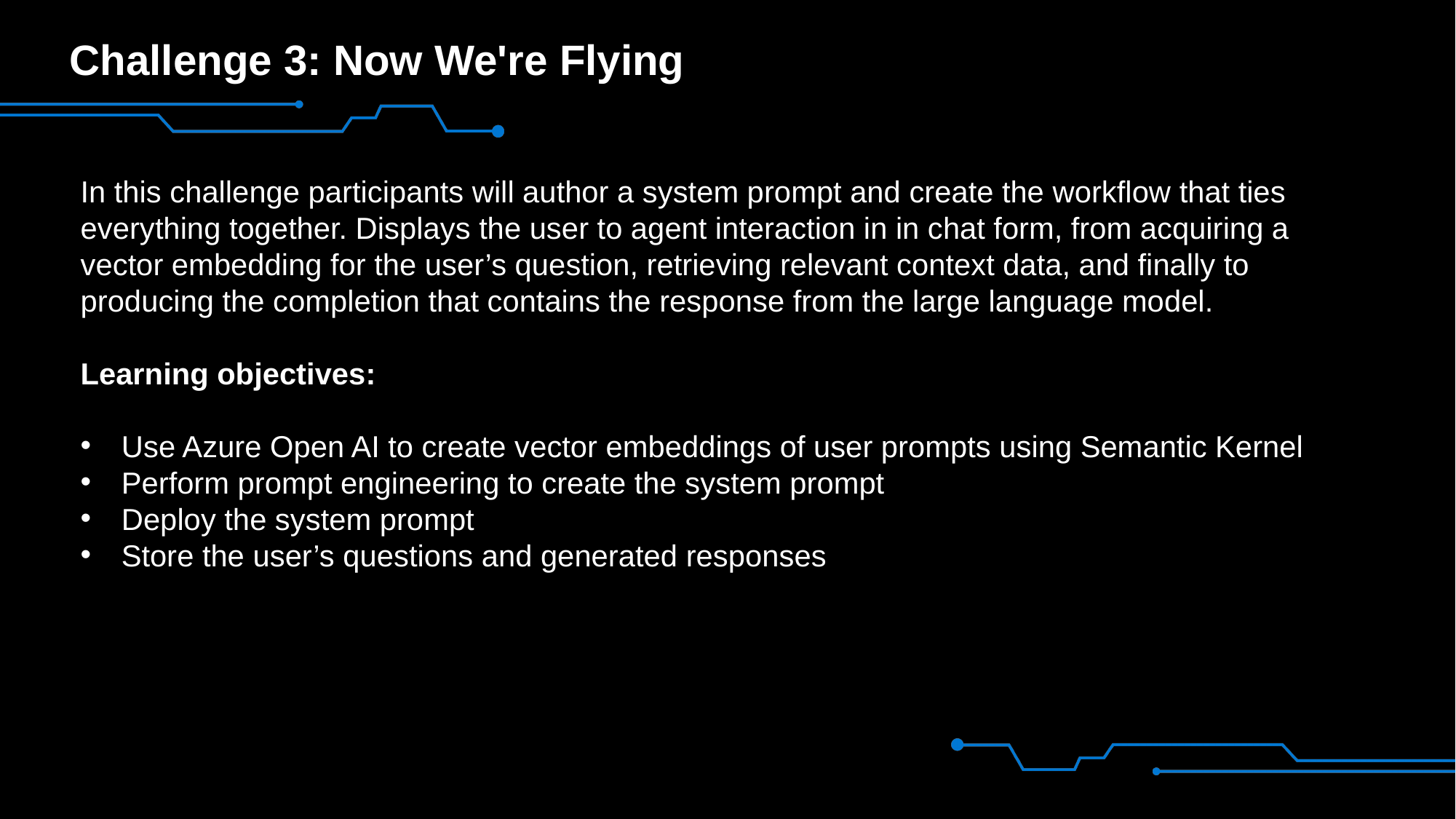

# Challenge 3: Now We're Flying
In this challenge participants will author a system prompt and create the workflow that ties everything together. Displays the user to agent interaction in in chat form, from acquiring a vector embedding for the user’s question, retrieving relevant context data, and finally to producing the completion that contains the response from the large language model.

Learning objectives:

Use Azure Open AI to create vector embeddings of user prompts using Semantic Kernel
Perform prompt engineering to create the system prompt
Deploy the system prompt
Store the user’s questions and generated responses